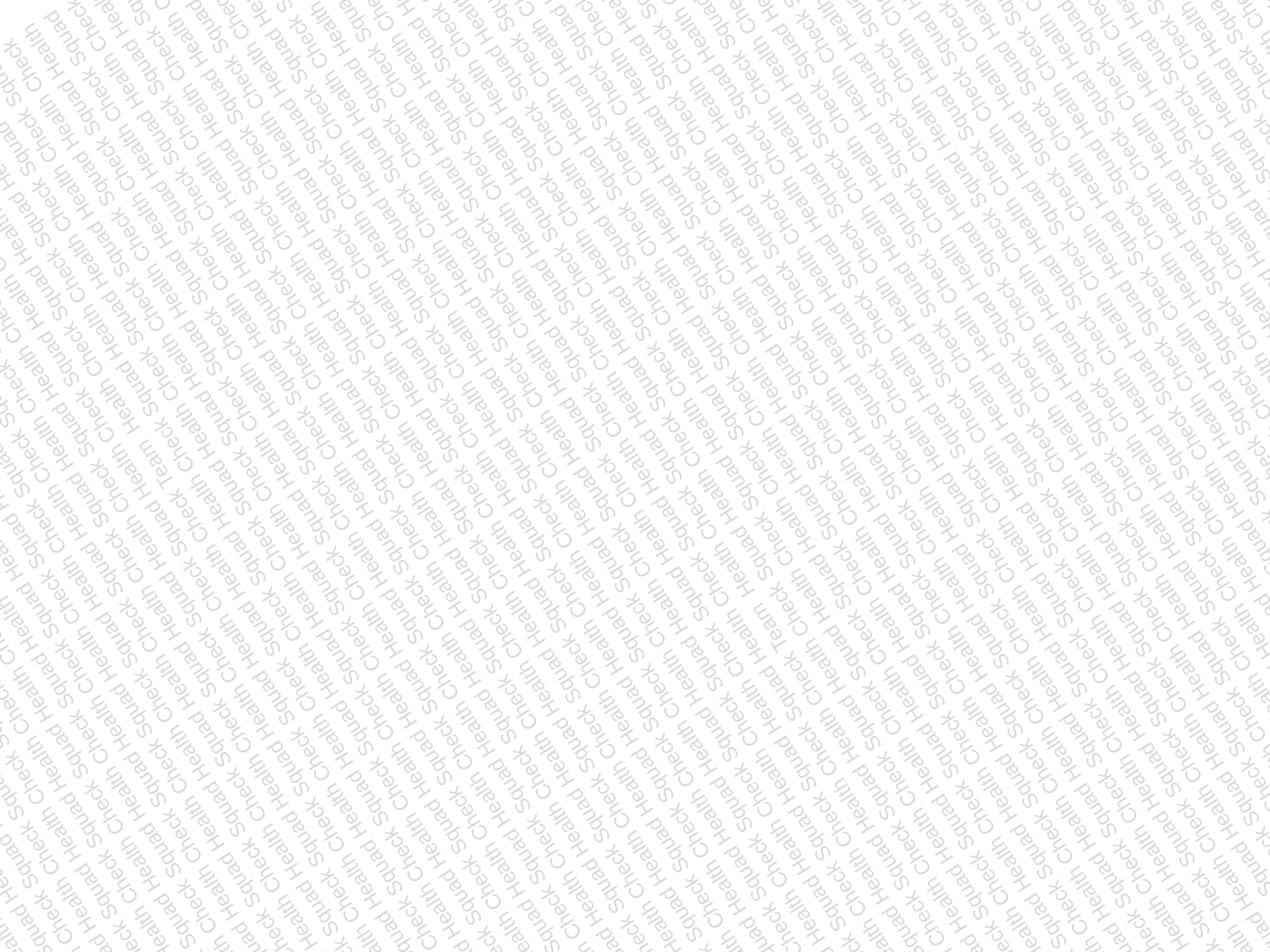

Squad Health Check Squad Health Check Squad Health Check Squad Health Check Squad Health Check Squad Health Check Squad Health Check Squad Health Check Squad Health Check Squad Health Check Team  Health Check Squad Health Check Squad Health Check Squad Health Check Squad Health Check Squad Health Check Squad Health Check Squad Health Check Squad Health Check Squad Health Check Squad Health Check Squad Health Check Squad Health Check Squad Health Check Squad Health Check Squad Health Check Squad Health Check Squad Health Check Squad Health Check Squad Health Check Squad Health Check Squad Health Check Squad Health Check Squad Health Check Squad Health Check Squad Health Check Squad Health Check Squad Health Check Squad Health Check Squad Health Check Squad Health Check Squad Health Check Squad Health Check Squad Health Check Squad Health Check Squad Health Check Squad Health Check Squad Health Check Squad Health Check Squad Health Check Squad Health Check Squad Health Check Squad Health Check Squad Health Check Squad Health Check Squad Health Check Squad Health Check Squad Health Check Squad Health Check Squad Health Check Squad Health Check Squad Health Check Squad Health Check Squad Health Check Squad Health Check Squad Health Check Squad Health Check Squad Health Check Squad Health Check Squad Health Check Squad Health Check Squad Health Check Squad Health Check Squad Health Check Squad Health Check Squad Health Check Squad Health Check Squad Health Check Squad Health Check Squad Health Check Squad Health Check Squad Health Check Squad Health Check Squad Health Check Squad Health Check Squad Health Check Squad Health Check Squad Health Check Squad Health Check Squad Health Check Squad Health Check Squad Health Check Squad Health Check Squad Health Check Squad Health Check Squad Health Check Squad Health Check Squad Health Check Squad Health Check Squad Health Check Squad Health Check Squad Health Check Squad Health Check Squad Health Check Squad Health Check Squad Health Check Squad Health Check Squad Health Check Squad Health Check Squad Health Check Squad Health Check Squad Health Check Squad Health Check Squad Health Check Squad Health Check Squad Health Check Squad Health Check Squad Health Check Squad Health Check Squad Health Check Squad Health Check Squad Health Check Squad Health Check Squad Health Check Squad Health Check Squad Health Check Squad Health Check Squad Health Check Squad Health Check Squad Health Check Squad Health Check Squad Health Check Squad Health Check Squad Health Check Squad Health Check Squad Health Check Squad Health Check Squad Health Check Team  Health Check Squad Health Check Squad Health Check Squad Health Check Squad Health Check Squad Health Check Squad Health Check Squad Health Check Squad Health Check Squad Health Check Squad Health Check Squad Health Check Squad Health Check Squad Health Check Squad Health Check Squad Health Check Squad Health Check Squad Health Check Squad Health Check Squad Health Check Squad Health Check Squad Health Check Squad Health Check Squad Health Check Squad Health Check Squad Health Check Squad Health Check Squad Health Check Squad Health Check Squad Health Check Squad Health Check Squad Health Check Squad Health Check Squad Health Check Squad Health Check Squad Health Check Squad Health Check Squad Health Check Squad Health Check Squad Health Check Squad Health Check Squad Health Check Squad Health Check Squad Health Check Squad Health Check Squad Health Check Squad Health Check Squad Health Check Squad Health Check Squad Health Check Squad Health Check Squad Health Check Squad Health Check Squad Health Check Squad Health Check Squad Health Check Squad Health Check Squad Health Check Squad Health Check Squad Health Check Squad Health Check Squad Health Check Squad Health Check Squad Health Check Squad Health Check Squad Health Check Squad Health Check Squad Health Check Squad Health Check Squad Health Check Squad Health Check Squad Health Check Squad Health Check Squad Health Check Squad Health Check Squad Health Check Squad Health Check Squad Health Check Squad Health Check Squad Health Check Squad Health Check Squad Health Check Squad Health Check Squad Health Check Squad Health Check Squad Health Check Squad Health Check Squad Health Check Squad Health Check Squad Health Check Squad Health Check Squad Health Check Squad Health Check Squad Health Check Squad Health Check Squad Health Check Squad Health Check Squad Health Check Squad Health Check Squad Health Check Squad Health Check Squad Health Check Squad Health Check Squad Health Check Squad Health Check Squad Health Check Squad Health Check Squad Health Check Squad Health Check Squad Health Check Squad Health Check Squad Health Check Squad Health Check Squad Health Check Squad Health Check Squad Health Check Squad Health Check Squad Health Check Squad Health Check Squad Health Check Squad Health Check Squad Health Check Squad Health Check Squad Health Check Squad Health Check Squad Health Check Squad Health Check Squad Health Check Team  Health Check Squad Health Check Squad Health Check Squad Health Check Squad Health Check Squad Health Check Squad Health Check Squad Health Check Squad Health Check Squad Health Check Squad Health Check Squad Health Check Squad Health Check Squad Health Check Squad Health Check Squad Health Check Squad Health Check Squad Health Check Squad Health Check Squad Health Check Squad Health Check Squad Health Check Squad Health Check Squad Health Check Squad Health Check Squad Health Check Squad Health Check Squad Health Check Squad Health Check Squad Health Check Squad Health Check Squad Health Check Squad Health Check Squad Health Check Squad Health Check Squad Health Check Squad Health Check Squad Health Check Squad Health Check Squad Health Check Squad Health Check Squad Health Check Squad Health Check Squad Health Check Squad Health Check Squad Health Check Squad Health Check Squad Health Check Squad Health Check Squad Health Check Squad Health Check Squad Health Check Squad Health Check Squad Health Check Squad Health Check Squad Health Check Squad Health Check Squad Health Check Squad Health Check Squad Health Check Squad Health Check Squad Health Check Squad Health Check Squad Health Check Squad Health Check Squad Health Check Squad Health Check Squad Health Check Squad Health Check Squad Health Check Squad Health Check Squad Health Check Squad Health Check Squad Health Check Squad Health Check Squad Health Check Squad Health Check Squad Health Check Squad Health Check Squad Health Check Squad Health Check Squad Health Check Squad Health Check Squad Health Check Squad Health Check Squad Health Check Squad Health Check Squad Health Check Squad Health Check Squad Health Check Squad Health Check Squad Health Check Squad Health Check Squad Health Check Squad Health Check Squad Health Check Squad Health Check Squad Health Check Squad Health Check Squad Health Check Squad Health Check Squad Health Check Squad Health Check Squad Health Check Squad Health Check Squad Health Check Squad Health Check Squad Health Check Squad Health Check Squad Health Check Squad Health Check Squad Health Check Squad Health Check Squad Health Check Squad Health Check Squad Health Check Squad Health Check Squad Health Check Squad Health Check Squad Health Check Squad Health Check Squad Health Check Squad Health Check Squad Health Check Squad Health Check Squad Health Check Squad Health Check Squad Health Check Team  Health Check Squad Health Check Squad Health Check Squad Health Check Squad Health Check Squad Health Check Squad Health Check Squad Health Check Squad Health Check Squad Health Check Squad Health Check Squad Health Check Squad Health Check Squad Health Check Squad Health Check Squad Health Check Squad Health Check Squad Health Check Squad Health Check Squad Health Check Squad Health Check Squad Health Check Squad Health Check Squad Health Check Squad Health Check Squad Health Check Squad Health Check Squad Health Check Squad Health Check Squad Health Check Squad Health Check Squad Health Check Squad Health Check Squad Health Check Squad Health Check Squad Health Check Squad Health Check Squad Health Check Squad Health Check Squad Health Check Squad Health Check Squad Health Check Squad Health Check Squad Health Check Squad Health Check Squad Health Check Squad Health Check Squad Health Check Squad Health Check Squad Health Check Squad Health Check Squad Health Check Squad Health Check Squad Health Check Squad Health Check Squad Health Check Squad Health Check Squad Health Check Squad Health Check Squad Health Check Squad Health Check Squad Health Check Squad Health Check Squad Health Check Squad Health Check Squad Health Check Squad Health Check Squad Health Check Squad Health Check Squad Health Check Squad Health Check Squad Health Check Squad Health Check Squad Health Check Squad Health Check Squad Health Check Squad Health Check Squad Health Check Squad Health Check Squad Health Check Squad Health Check Squad Health Check Squad Health Check Squad Health Check Squad Health Check Squad Health Check Squad Health Check Squad Health Check Squad Health Check Squad Health Check Squad Health Check Squad Health Check Squad Health Check Squad Health Check Squad Health Check Squad Health Check Squad Health Check Squad Health Check Squad Health Check Squad Health Check Squad Health Check Squad Health Check Squad Health Check Squad Health Check Squad Health Check Squad Health Check Squad Health Check Squad Health Check Squad Health Check Squad Health Check Squad Health Check Squad Health Check Squad Health Check Squad Health Check Squad Health Check Squad Health Check Squad Health Check Squad Health Check  Squad Health Check Squad Health Check Squad Health Check Squad Health Check Squad Health Check Squad Health Check Squad Health Check Squad Health Check Squad Health Check Squad Health Check Team  Health Check Squad Health Check Squad Health Check Squad Health Check Squad Health Check Squad Health Check Squad Health Check Squad Health Check Squad Health Check Squad Health Check Squad Health Check Squad Health Check Squad Health Check Squad Health Check Squad Health Check Squad Health Check Squad Health Check Squad Health Check Squad Health Check Squad Health Check Squad Health Check Squad Health Check Squad Health Check Squad Health Check Squad Health Check Squad Health Check Squad Health Check Squad Health Check Squad Health Check Squad Health Check Squad Health Check Squad Health Check Squad Health Check Squad Health Check Squad Health Check Squad Health Check Squad Health Check Squad Health Check Squad Health Check Squad Health Check Squad Health Check Squad Health Check Squad Health Check Squad Health Check Squad Health Check Squad Health Check Squad Health Check Squad Health Check Squad Health Check Squad Health Check Squad Health Check Squad Health Check Squad Health Check Squad Health Check Squad Health Check Squad Health Check Squad Health Check Squad Health Check Squad Health Check Squad Health Check Squad Health Check Squad Health Check Squad Health Check Squad Health Check Squad Health Check Squad Health Check Squad Health Check Squad Health Check Squad Health Check Squad Health Check Squad Health Check Squad Health Check Squad Health Check Squad Health Check Squad Health Check Squad Health Check Squad Health Check Squad Health Check Squad Health Check Squad Health Check Squad Health Check Squad Health Check Squad Health Check Squad Health Check Squad Health Check Squad Health Check Squad Health Check Squad Health Check Squad Health Check Squad Health Check Squad Health Check Squad Health Check Squad Health Check Squad Health Check Squad Health Check Squad Health Check Squad Health Check Squad Health Check Squad Health Check Squad Health Check Squad Health Check Squad Health Check Squad Health Check Squad Health Check Squad Health Check Squad Health Check Squad Health Check Squad Health Check Squad Health Check Squad Health Check Squad Health Check Squad Health Check Squad Health Check Squad Health Check Squad Health Check Squad Health Check Squad Health Check Squad Health Check Squad Health Check Squad Health Check Squad Health Check Squad Health Check Squad Health Check Squad Health Check Squad Health Check Squad Health Check Squad Health Check Squad Health Check Team  Health Check Squad Health Check Squad Health Check Squad Health Check Squad Health Check Squad Health Check Squad Health Check Squad Health Check Squad Health Check Squad Health Check Squad Health Check Squad Health Check Squad Health Check Squad Health Check Squad Health Check Squad Health Check Squad Health Check Squad Health Check Squad Health Check Squad Health Check Squad Health Check Squad Health Check Squad Health Check Squad Health Check Squad Health Check Squad Health Check Squad Health Check Squad Health Check Squad Health Check Squad Health Check Squad Health Check Squad Health Check Squad Health Check Squad Health Check Squad Health Check Squad Health Check Squad Health Check Squad Health Check Squad Health Check Squad Health Check Squad Health Check Squad Health Check Squad Health Check Squad Health Check Squad Health Check Squad Health Check Squad Health Check Squad Health Check Squad Health Check Squad Health Check Squad Health Check Squad Health Check Squad Health Check Squad Health Check Squad Health Check Squad Health Check Squad Health Check Squad Health Check Squad Health Check Squad Health Check Squad Health Check Squad Health Check Squad Health Check Squad Health Check Squad Health Check Squad Health Check Squad Health Check Squad Health Check Squad Health Check Squad Health Check Squad Health Check Squad Health Check Squad Health Check Squad Health Check Squad Health Check Squad Health Check Squad Health Check Squad Health Check Squad Health Check Squad Health Check Squad Health Check Squad Health Check Squad Health Check Squad Health Check Squad Health Check Squad Health Check Squad Health Check Squad Health Check Squad Health Check Squad Health Check Squad Health Check Squad Health Check Squad Health Check Squad Health Check Squad Health Check Squad Health Check Squad Health Check Squad Health Check Squad Health Check Squad Health Check Squad Health Check Squad Health Check Squad Health Check Squad Health Check Squad Health Check Squad Health Check Squad Health Check Squad Health Check Squad Health Check Squad Health Check Squad Health Check Squad Health Check Squad Health Check Squad Health Check Squad Health Check Squad Health Check Squad Health Check Squad Health Check